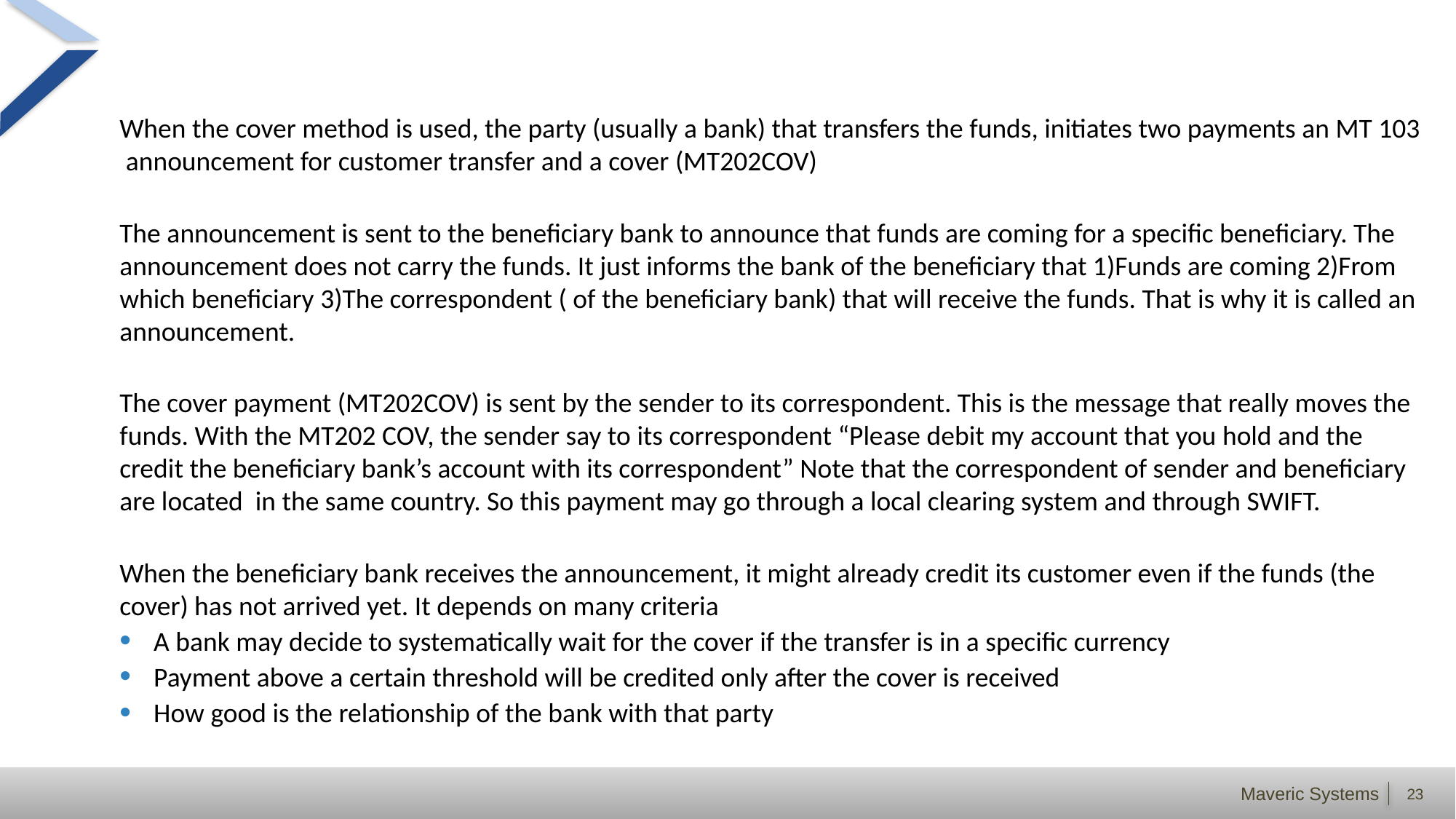

#
When the cover method is used, the party (usually a bank) that transfers the funds, initiates two payments an MT 103  announcement for customer transfer and a cover (MT202COV)

The announcement is sent to the beneficiary bank to announce that funds are coming for a specific beneficiary. The announcement does not carry the funds. It just informs the bank of the beneficiary that 1)Funds are coming 2)From which beneficiary 3)The correspondent ( of the beneficiary bank) that will receive the funds. That is why it is called an announcement.

The cover payment (MT202COV) is sent by the sender to its correspondent. This is the message that really moves the funds. With the MT202 COV, the sender say to its correspondent “Please debit my account that you hold and the credit the beneficiary bank’s account with its correspondent” Note that the correspondent of sender and beneficiary are located  in the same country. So this payment may go through a local clearing system and through SWIFT.

When the beneficiary bank receives the announcement, it might already credit its customer even if the funds (the cover) has not arrived yet. It depends on many criteria
A bank may decide to systematically wait for the cover if the transfer is in a specific currency
Payment above a certain threshold will be credited only after the cover is received
How good is the relationship of the bank with that party